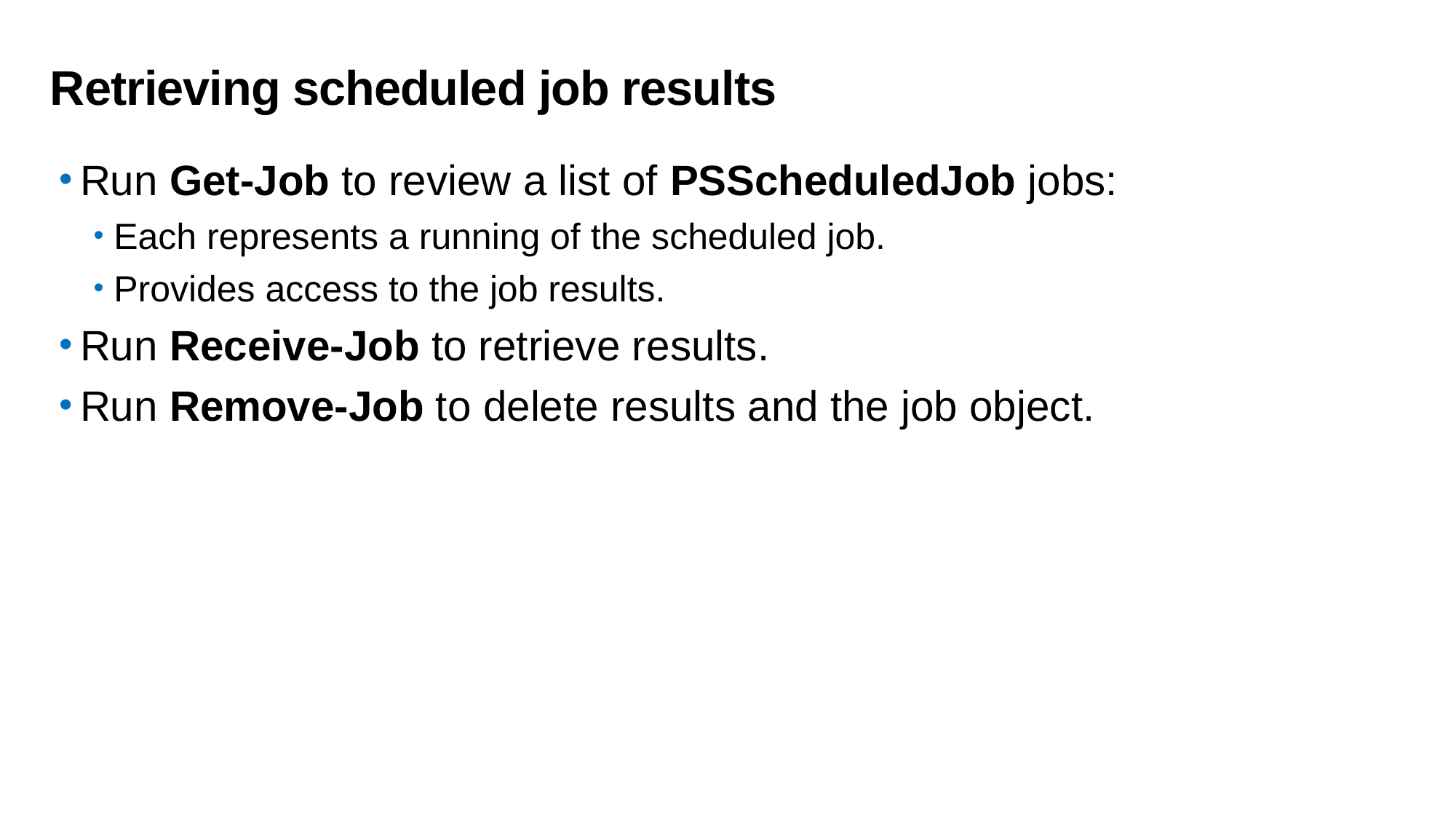

# Retrieving scheduled job results
Run Get-Job to review a list of PSScheduledJob jobs:
Each represents a running of the scheduled job.
Provides access to the job results.
Run Receive-Job to retrieve results.
Run Remove-Job to delete results and the job object.